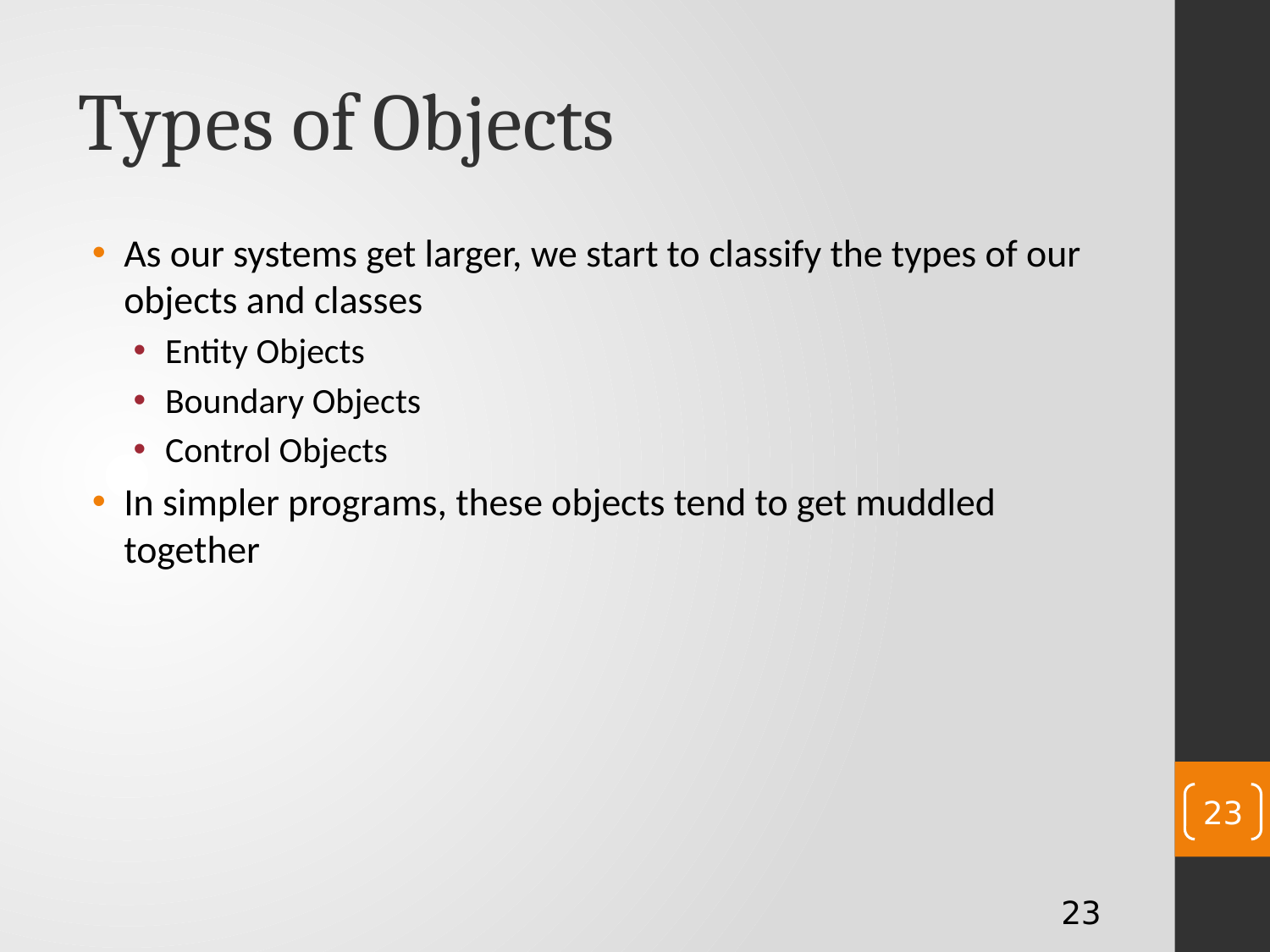

# Types of Objects
As our systems get larger, we start to classify the types of our objects and classes
Entity Objects
Boundary Objects
Control Objects
In simpler programs, these objects tend to get muddled together
23